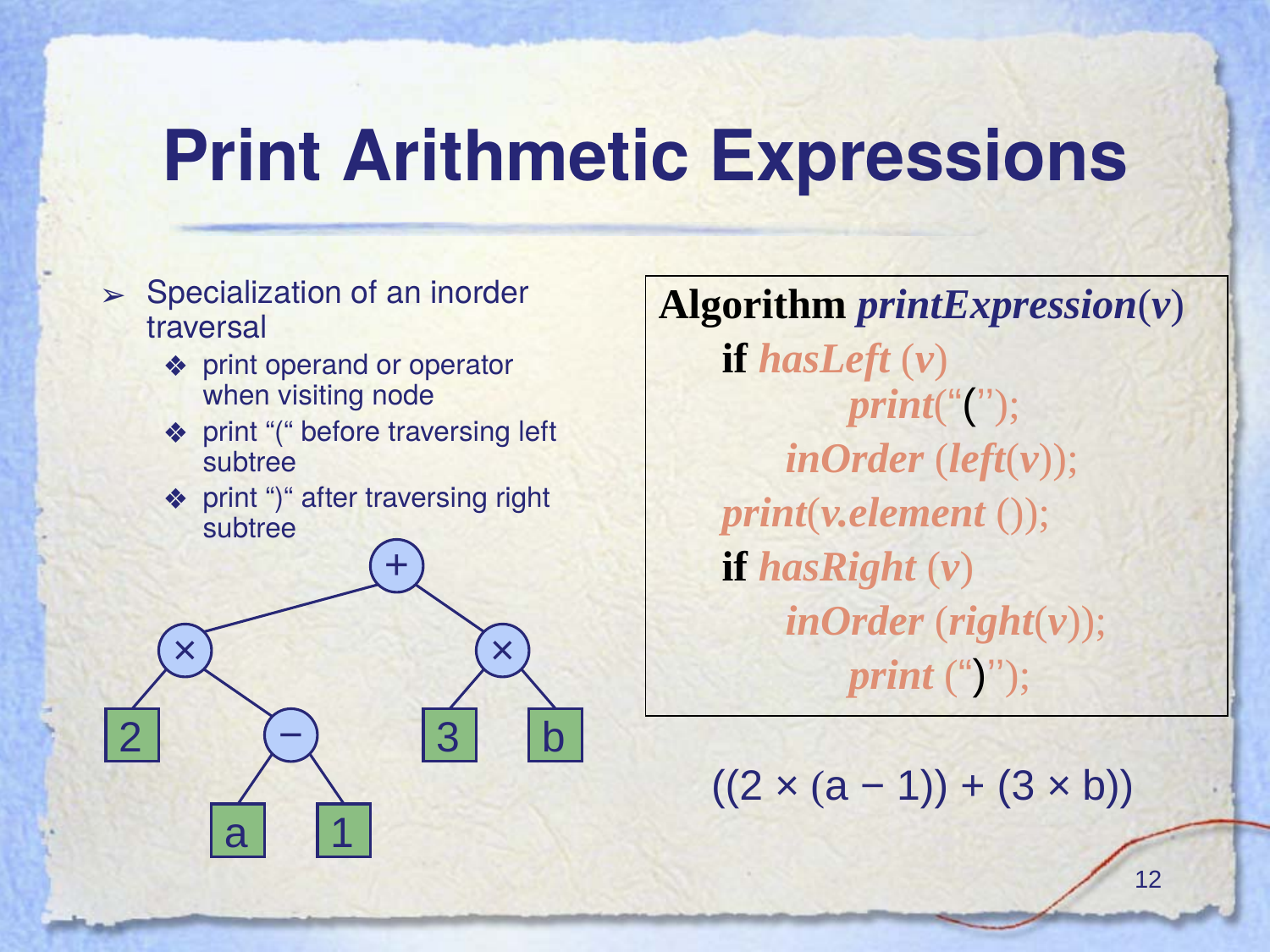

# Print Arithmetic Expressions
Specialization of an inorder traversal
print operand or operator when visiting node
print “(“ before traversing left subtree
print “)“ after traversing right subtree
Algorithm printExpression(v)
if hasLeft (v)
	print(“(’’);
inOrder (left(v));
print(v.element ());
if hasRight (v)
inOrder (right(v));
	print (“)’’);
+
×
×
2
−
3
b
a
1
((2 × (a − 1)) + (3 × b))
12